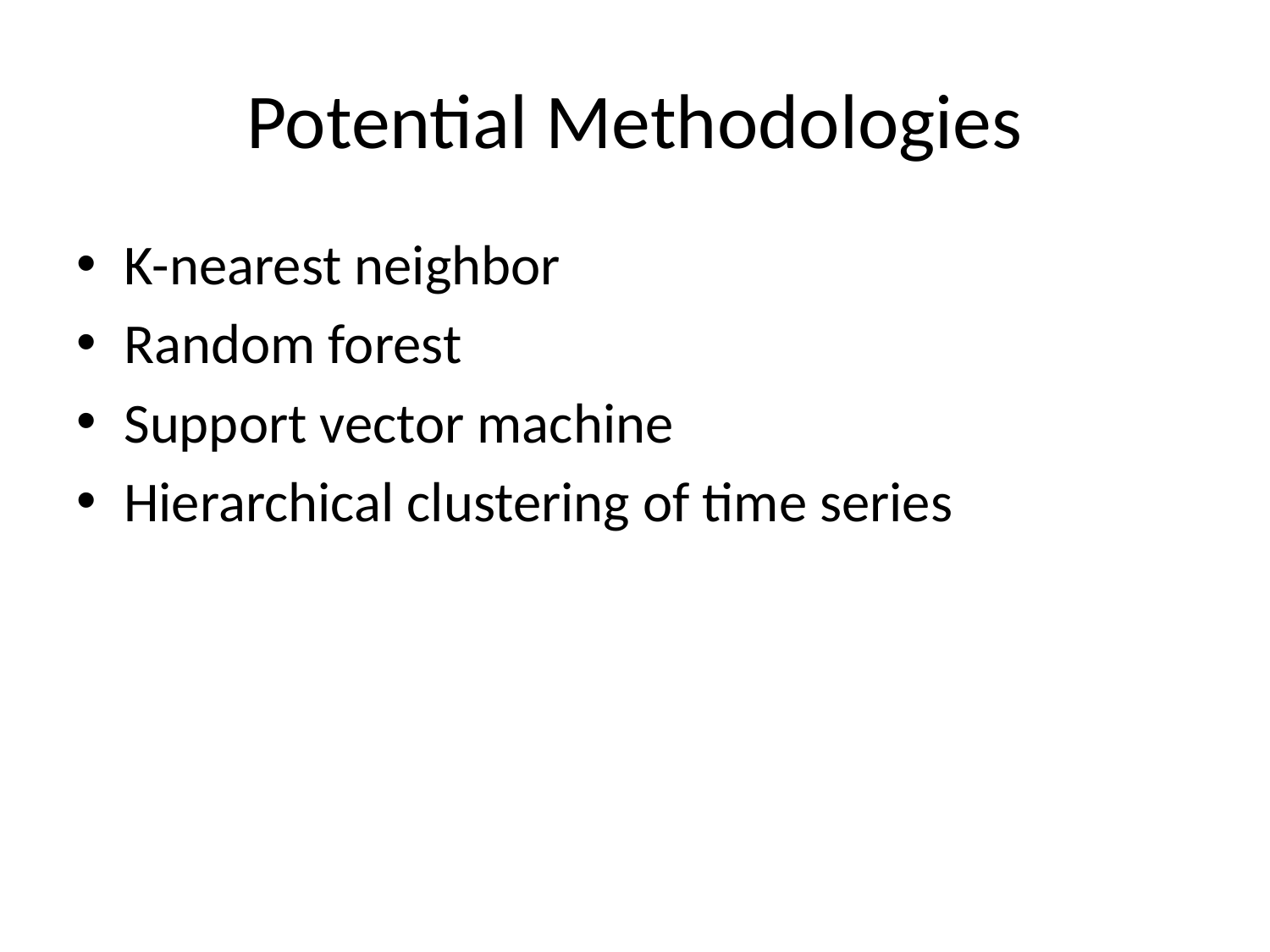

# Potential Methodologies
K-nearest neighbor
Random forest
Support vector machine
Hierarchical clustering of time series